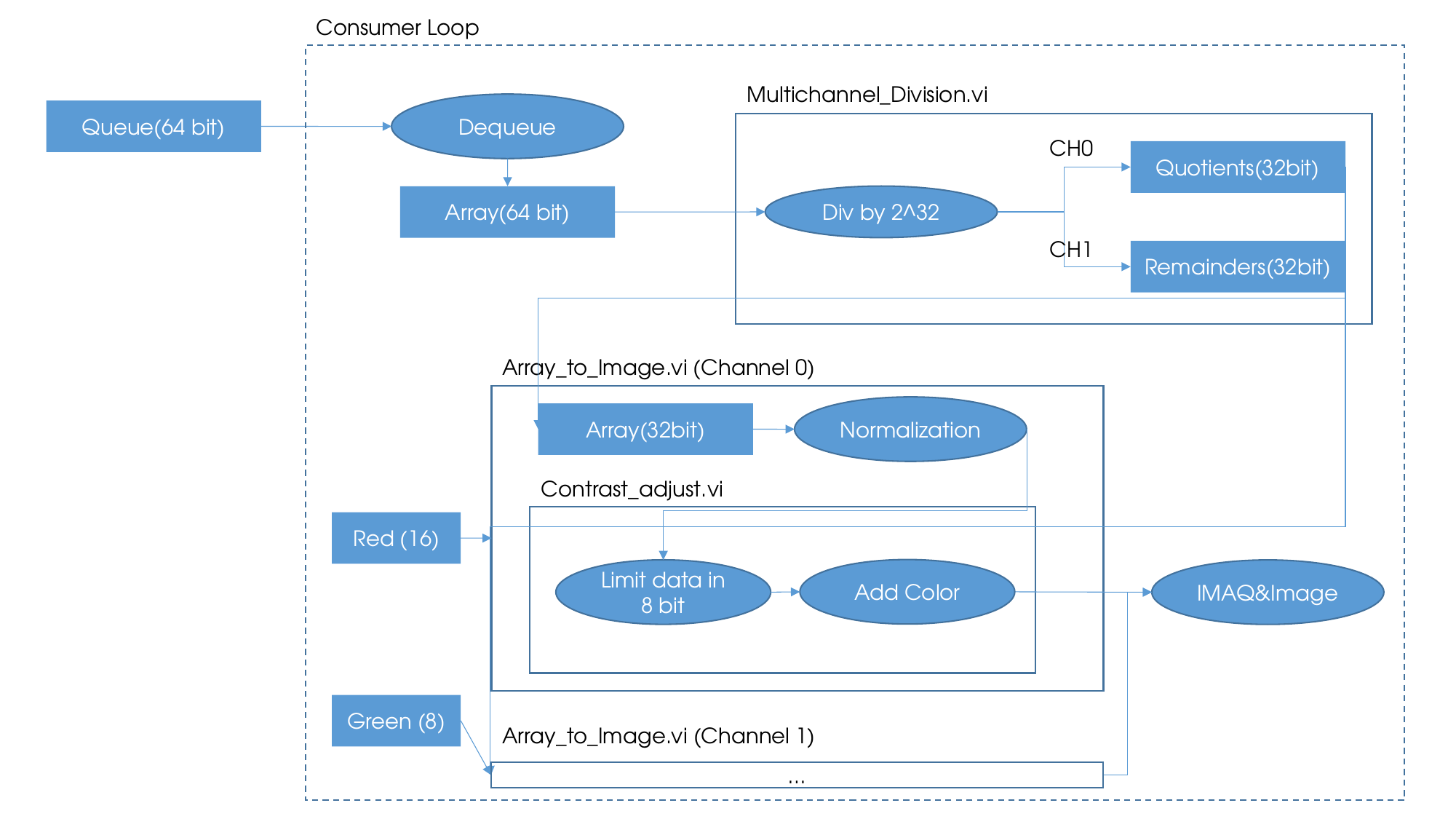

Consumer Loop

Multichannel_Division.vi

Dequeue
Queue(64 bit)
CH0
Quotients(32bit)
Div by 2^32
Array(64 bit)
CH1
Remainders(32bit)
Array_to_Image.vi (Channel 0)

Normalization
Array(32bit)
Contrast_adjust.vi

Red (16)
Add Color
Limit data in 8 bit
IMAQ&Image
Green (8)
Array_to_Image.vi (Channel 1)
…